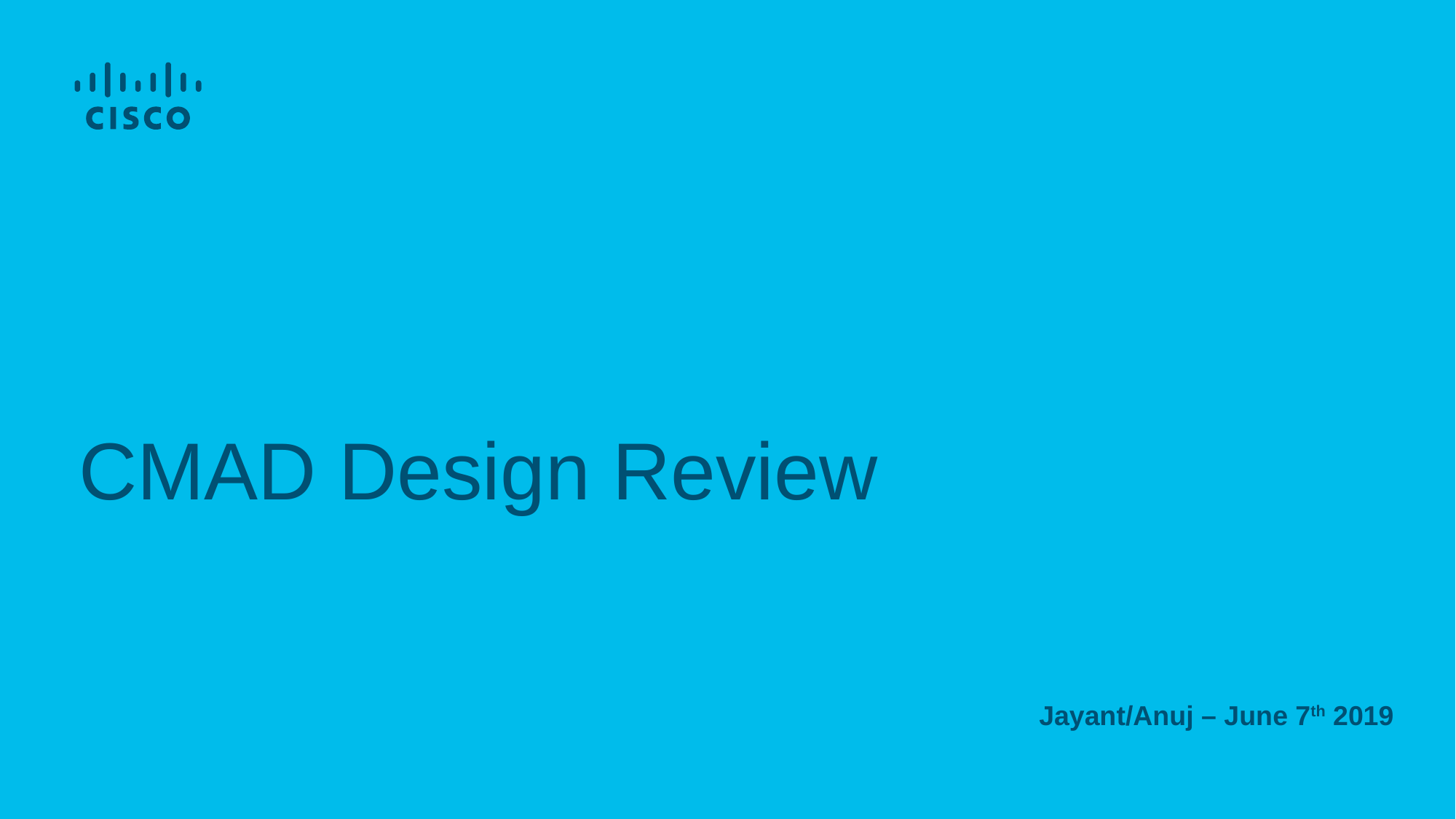

# CMAD Design Review
Jayant/Anuj – June 7th 2019